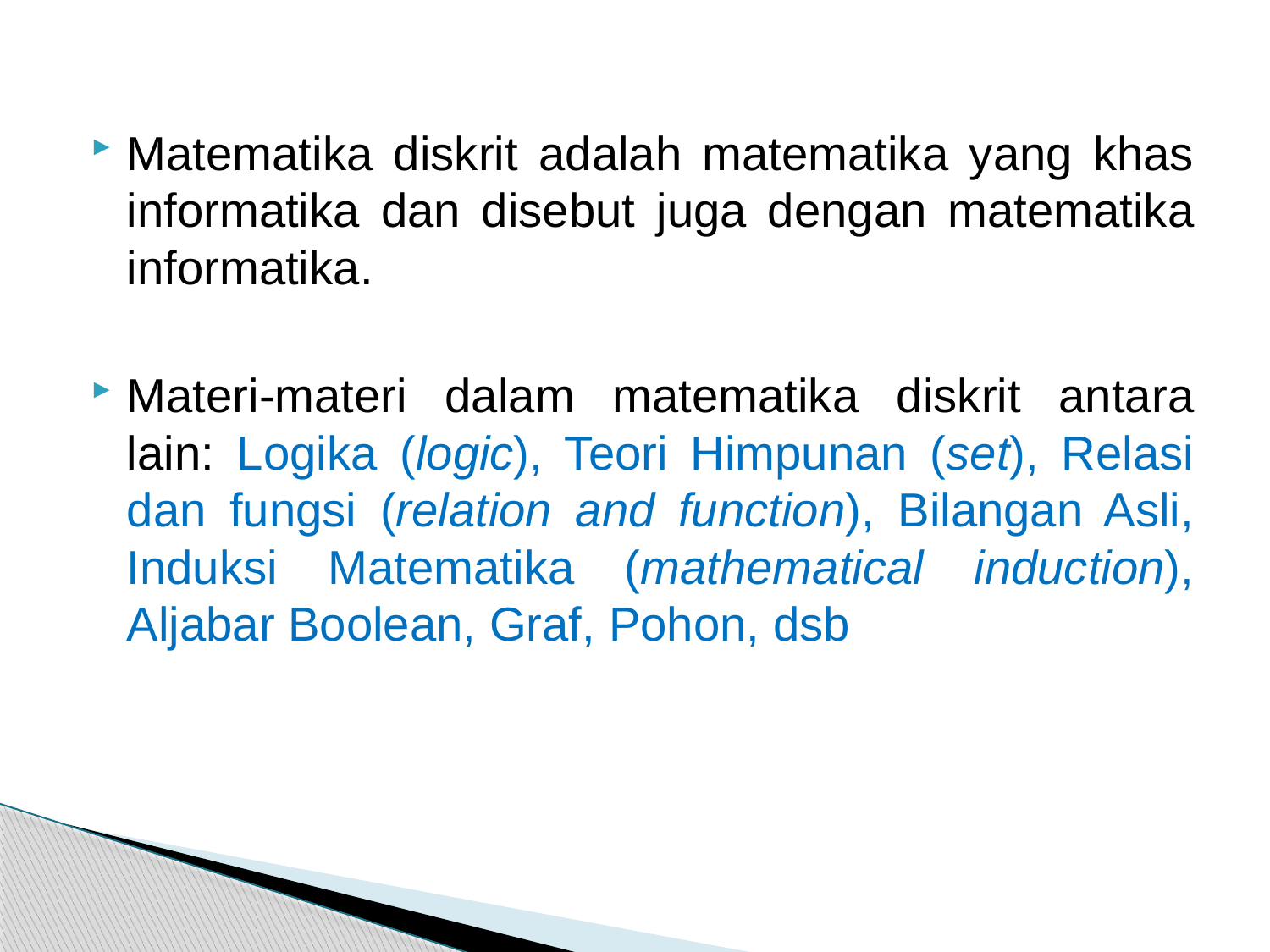

Matematika diskrit adalah matematika yang khas informatika dan disebut juga dengan matematika informatika.

Materi-materi dalam matematika diskrit antara lain: Logika (logic), Teori Himpunan (set), Relasi dan fungsi (relation and function), Bilangan Asli, Induksi Matematika (mathematical induction), Aljabar Boolean, Graf, Pohon, dsb